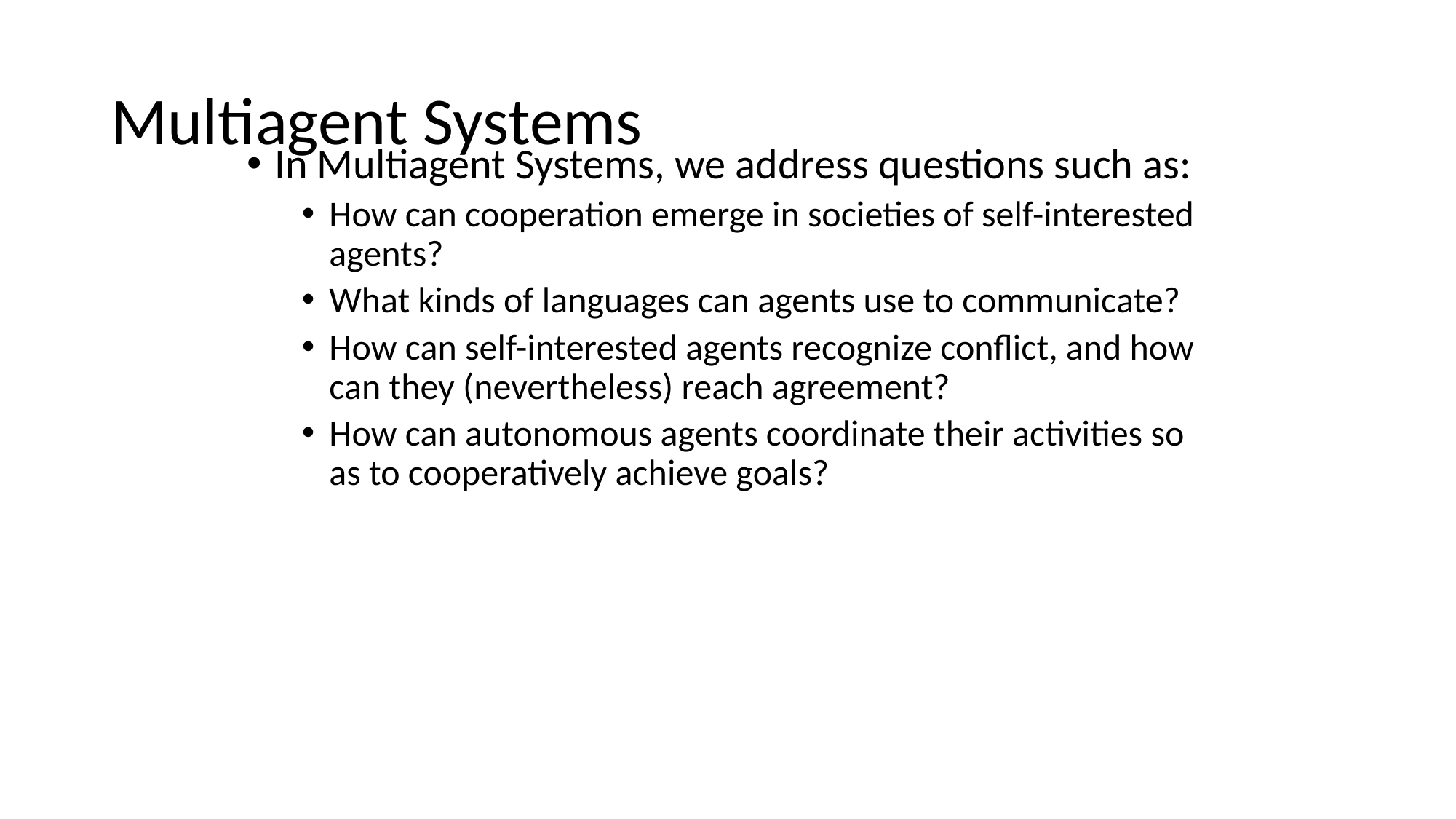

# Multiagent Systems
In Multiagent Systems, we address questions such as:
How can cooperation emerge in societies of self-interested agents?
What kinds of languages can agents use to communicate?
How can self-interested agents recognize conflict, and how can they (nevertheless) reach agreement?
How can autonomous agents coordinate their activities so as to cooperatively achieve goals?